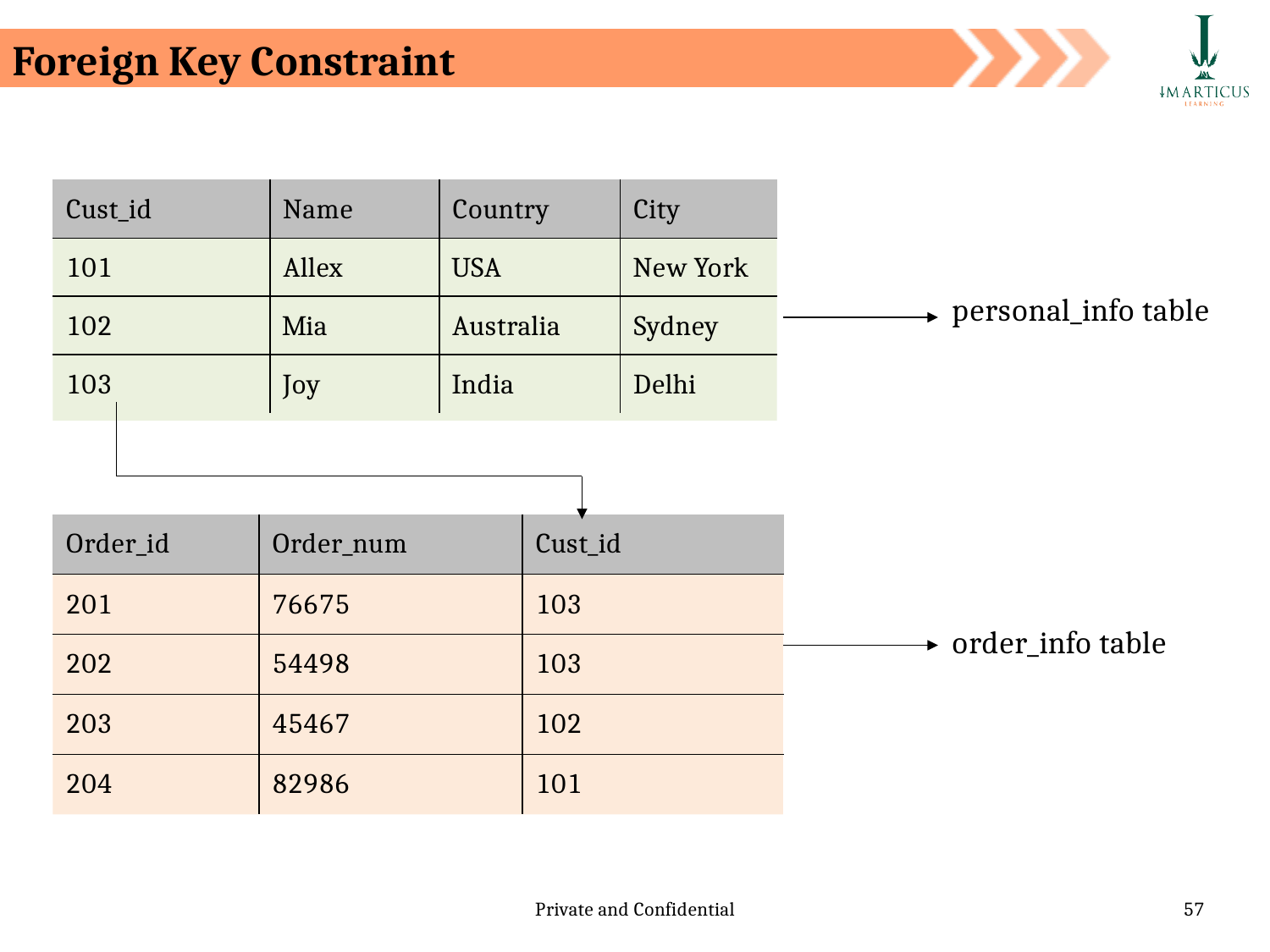

Foreign Key Constraint
| Cust\_id | Name | Country | City |
| --- | --- | --- | --- |
| 101 | Allex | USA | New York |
| 102 | Mia | Australia | Sydney |
| 103 | Joy | India | Delhi |

personal_info table
| Order\_id | Order\_num | Cust\_id |
| --- | --- | --- |
| 201 | 76675 | 103 |
| 202 | 54498 | 103 |
| 203 | 45467 | 102 |
| 204 | 82986 | 101 |

order_info table